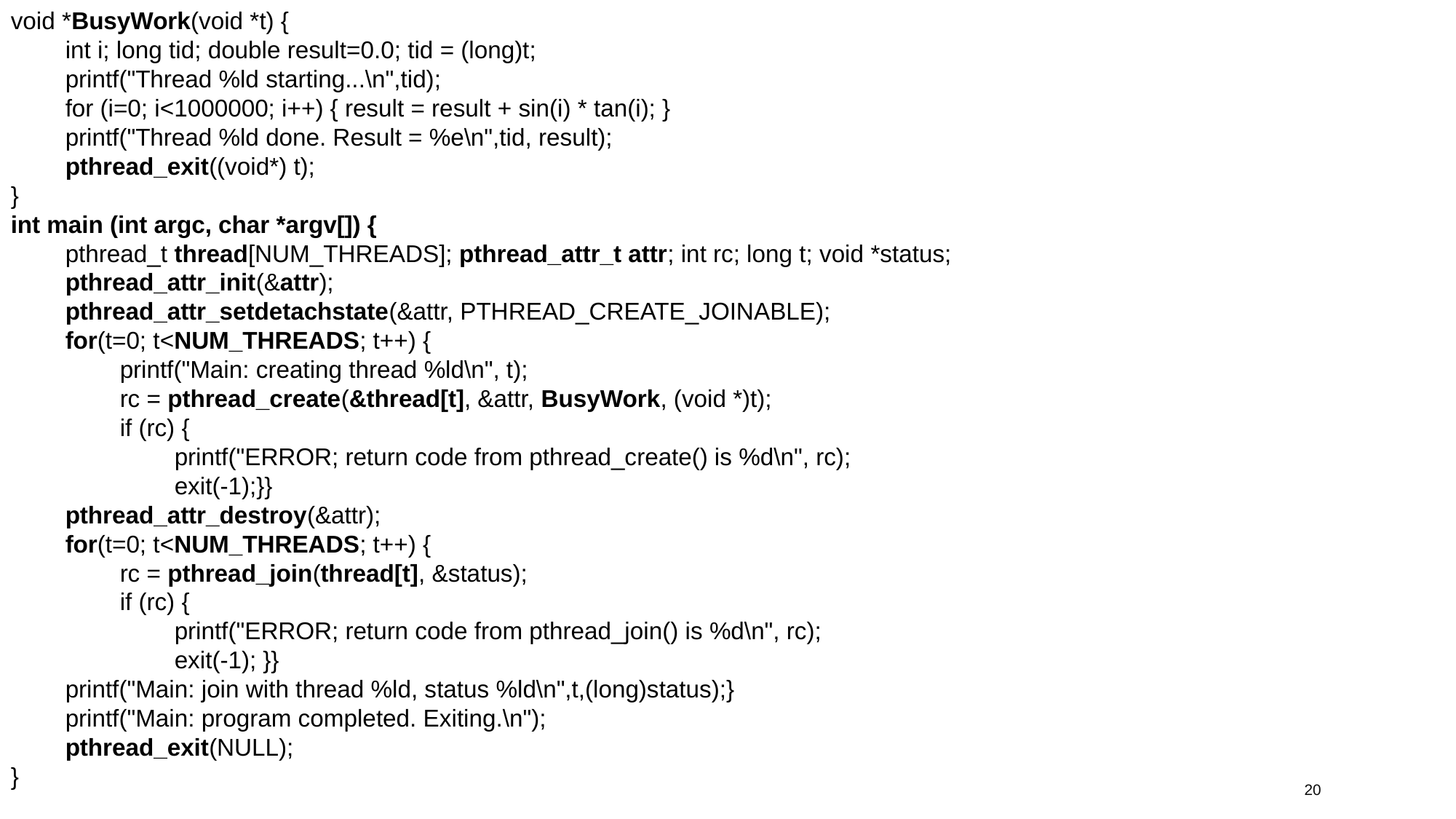

void *BusyWork(void *t) {
int i; long tid; double result=0.0; tid = (long)t;
printf("Thread %ld starting...\n",tid);
for (i=0; i<1000000; i++) { result = result + sin(i) * tan(i); }
printf("Thread %ld done. Result = %e\n",tid, result);
pthread_exit((void*) t);
}
int main (int argc, char *argv[]) {
pthread_t thread[NUM_THREADS]; pthread_attr_t attr; int rc; long t; void *status;
pthread_attr_init(&attr);
pthread_attr_setdetachstate(&attr, PTHREAD_CREATE_JOINABLE);
for(t=0; t<NUM_THREADS; t++) {
printf("Main: creating thread %ld\n", t);
rc = pthread_create(&thread[t], &attr, BusyWork, (void *)t);
if (rc) {
printf("ERROR; return code from pthread_create() is %d\n", rc);
exit(-1);}}
pthread_attr_destroy(&attr);
for(t=0; t<NUM_THREADS; t++) {
rc = pthread_join(thread[t], &status);
if (rc) {
printf("ERROR; return code from pthread_join() is %d\n", rc);
exit(-1); }}
printf("Main: join with thread %ld, status %ld\n",t,(long)status);}
printf("Main: program completed. Exiting.\n");
pthread_exit(NULL);
}
20